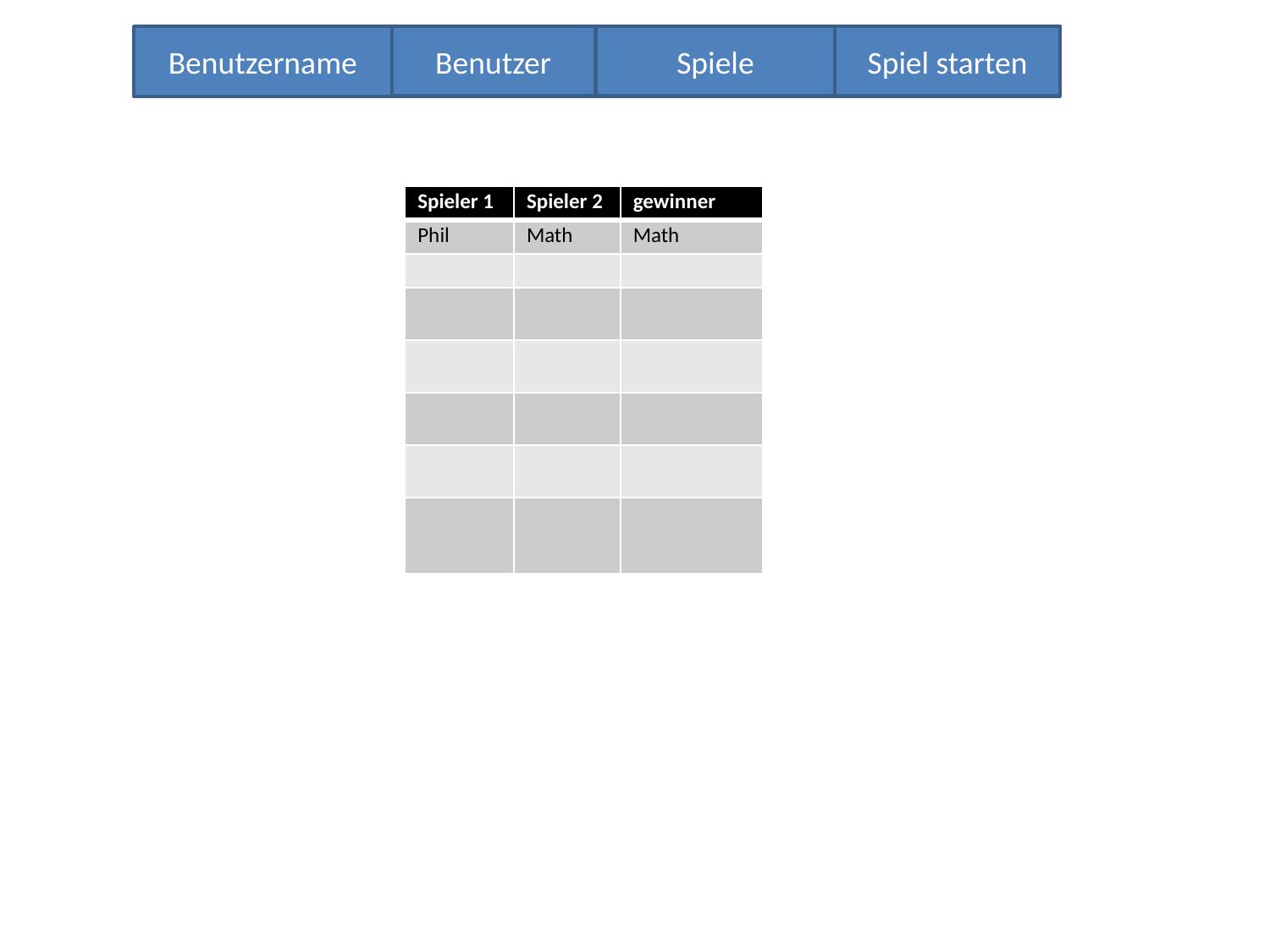

Benutzer
Spiele
Spiel starten
Benutzername
| Spieler 1 | Spieler 2 | gewinner |
| --- | --- | --- |
| Phil | Math | Math |
|  |  |  |
|  |  |  |
|  |  |  |
|  |  |  |
|  |  |  |
|  |  |  |